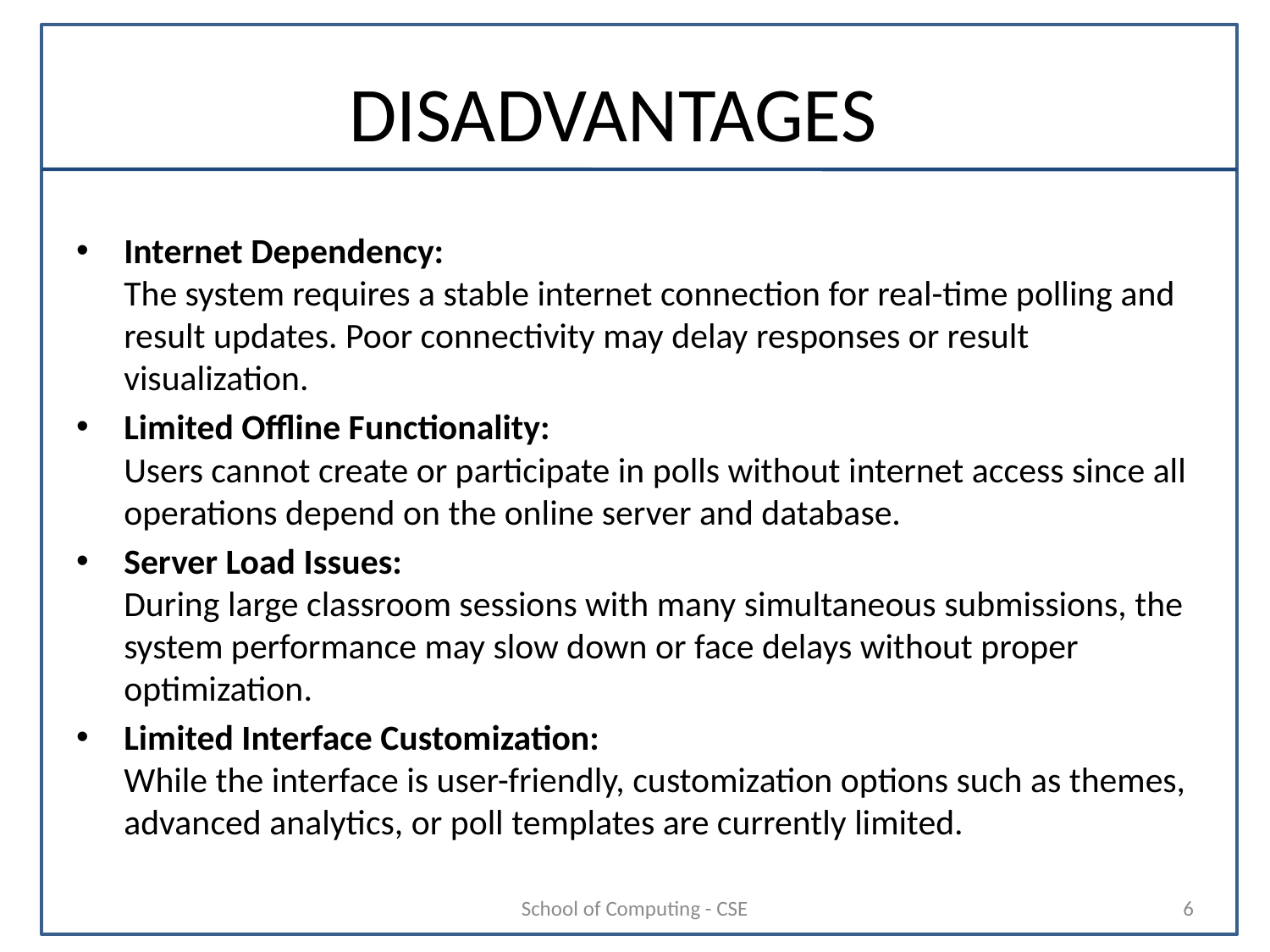

# DISADVANTAGES
Internet Dependency:
The system requires a stable internet connection for real-time polling and result updates. Poor connectivity may delay responses or result visualization.
Limited Offline Functionality:
Users cannot create or participate in polls without internet access since all operations depend on the online server and database.
Server Load Issues:
During large classroom sessions with many simultaneous submissions, the system performance may slow down or face delays without proper optimization.
Limited Interface Customization:
While the interface is user-friendly, customization options such as themes, advanced analytics, or poll templates are currently limited.

School of Computing - CSE
6